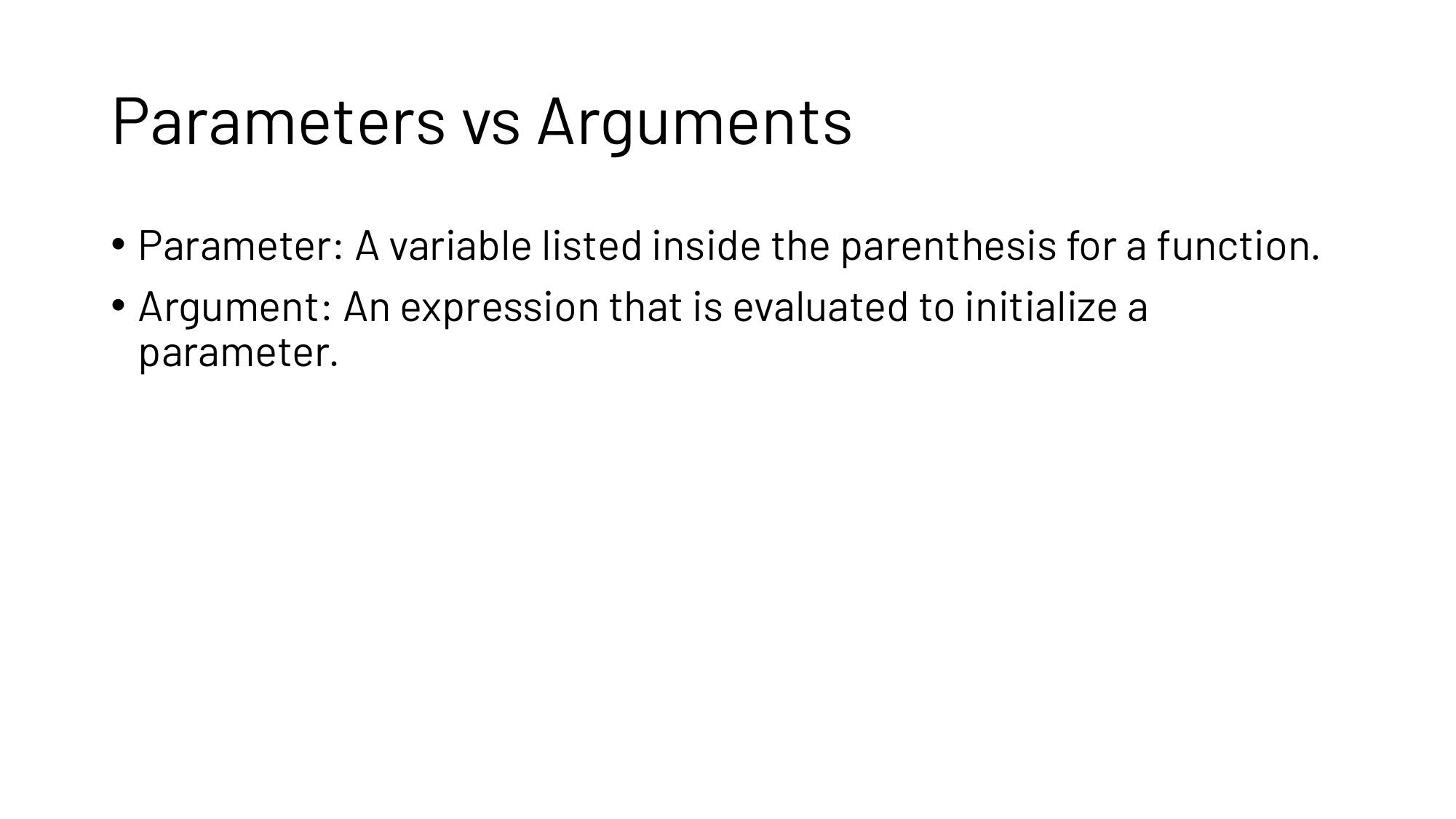

# Parameters vs Arguments
Parameter: A variable listed inside the parenthesis for a function.
Argument: An expression that is evaluated to initialize a parameter.